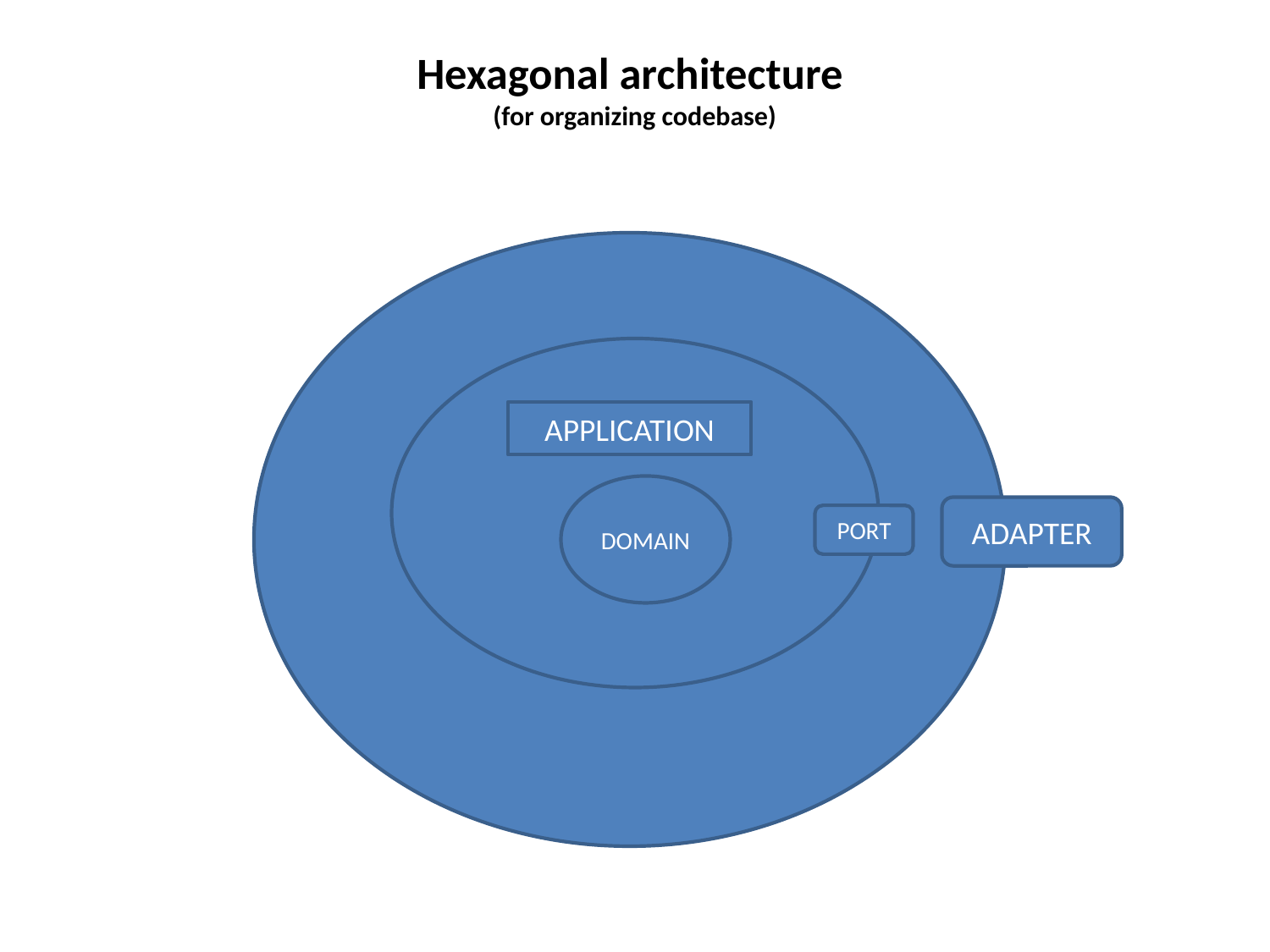

# Hexagonal architecture (for organizing codebase)

APPLICATION
DOMAIN
ADAPTER
PORT